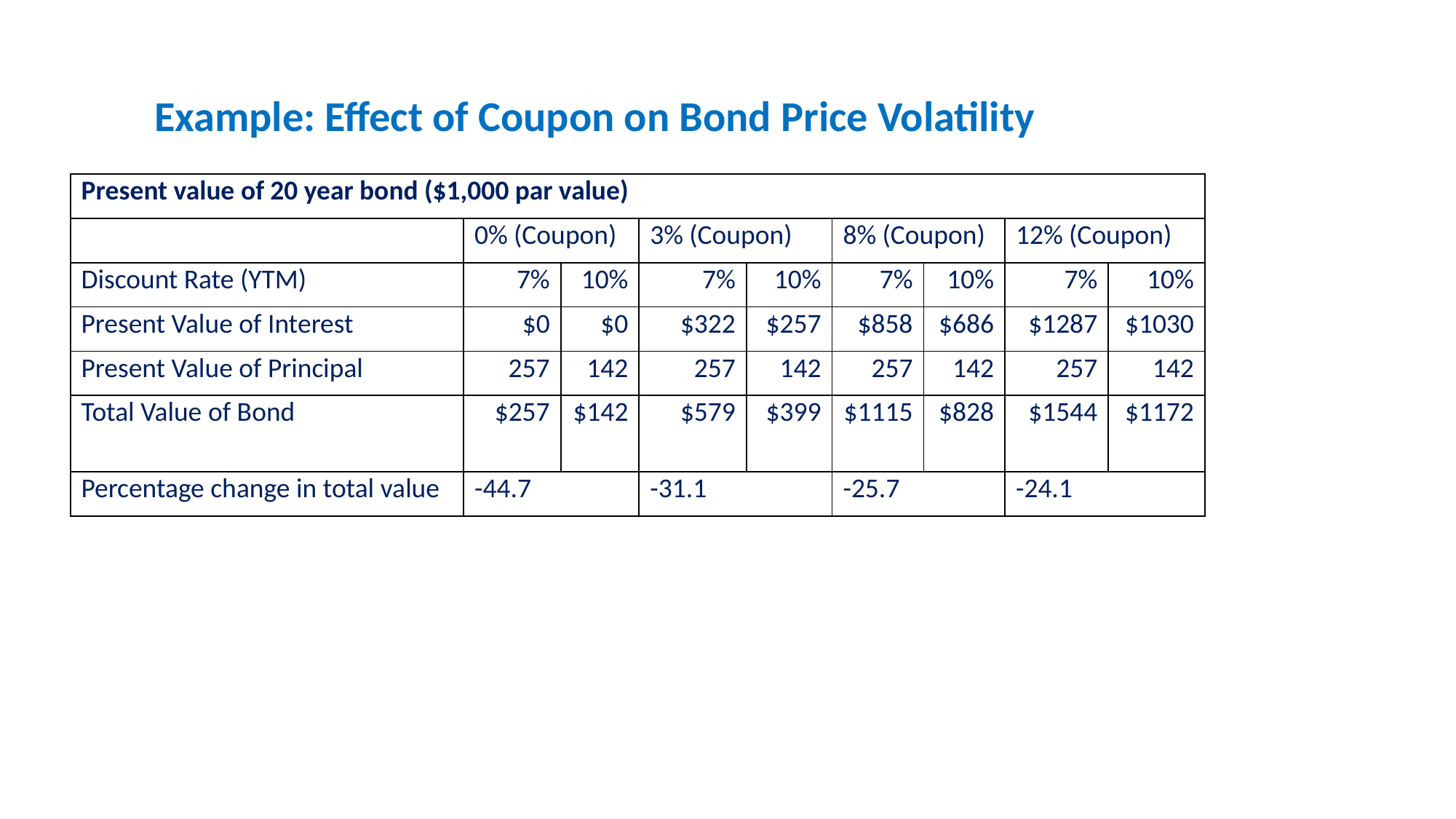

Example: Effect of Coupon on Bond Price Volatility
| Present value of 20 year bond ($1,000 par value) |  |  |  |  |  |  |  |  |
| --- | --- | --- | --- | --- | --- | --- | --- | --- |
|  | 0% (Coupon) |  | 3% (Coupon) |  | 8% (Coupon) |  | 12% (Coupon) |  |
| Discount Rate (YTM) | 7% | 10% | 7% | 10% | 7% | 10% | 7% | 10% |
| Present Value of Interest | $0 | $0 | $322 | $257 | $858 | $686 | $1287 | $1030 |
| Present Value of Principal | 257 | 142 | 257 | 142 | 257 | 142 | 257 | 142 |
| Total Value of Bond | $257 | $142 | $579 | $399 | $1115 | $828 | $1544 | $1172 |
| Percentage change in total value | -44.7 |  | -31.1 |  | -25.7 |  | -24.1 |  |